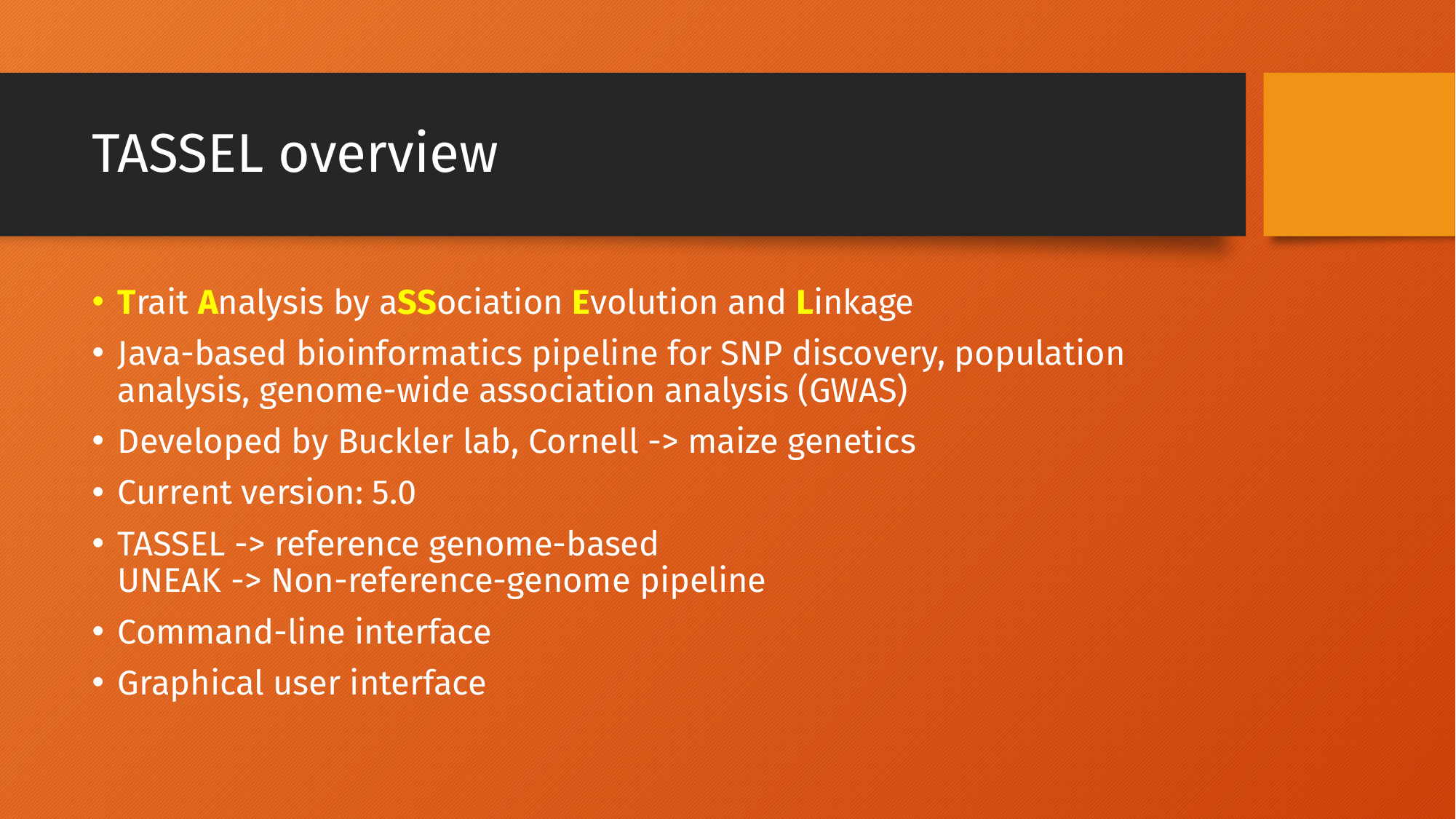

# TASSEL overview
Trait Analysis by aSSociation Evolution and Linkage
Java-based bioinformatics pipeline for SNP discovery, population analysis, genome-wide association analysis (GWAS)
Developed by Buckler lab, Cornell -> maize genetics
Current version: 5.0
TASSEL -> reference genome-based
UNEAK -> Non-reference-genome pipeline
Command-line interface
Graphical user interface